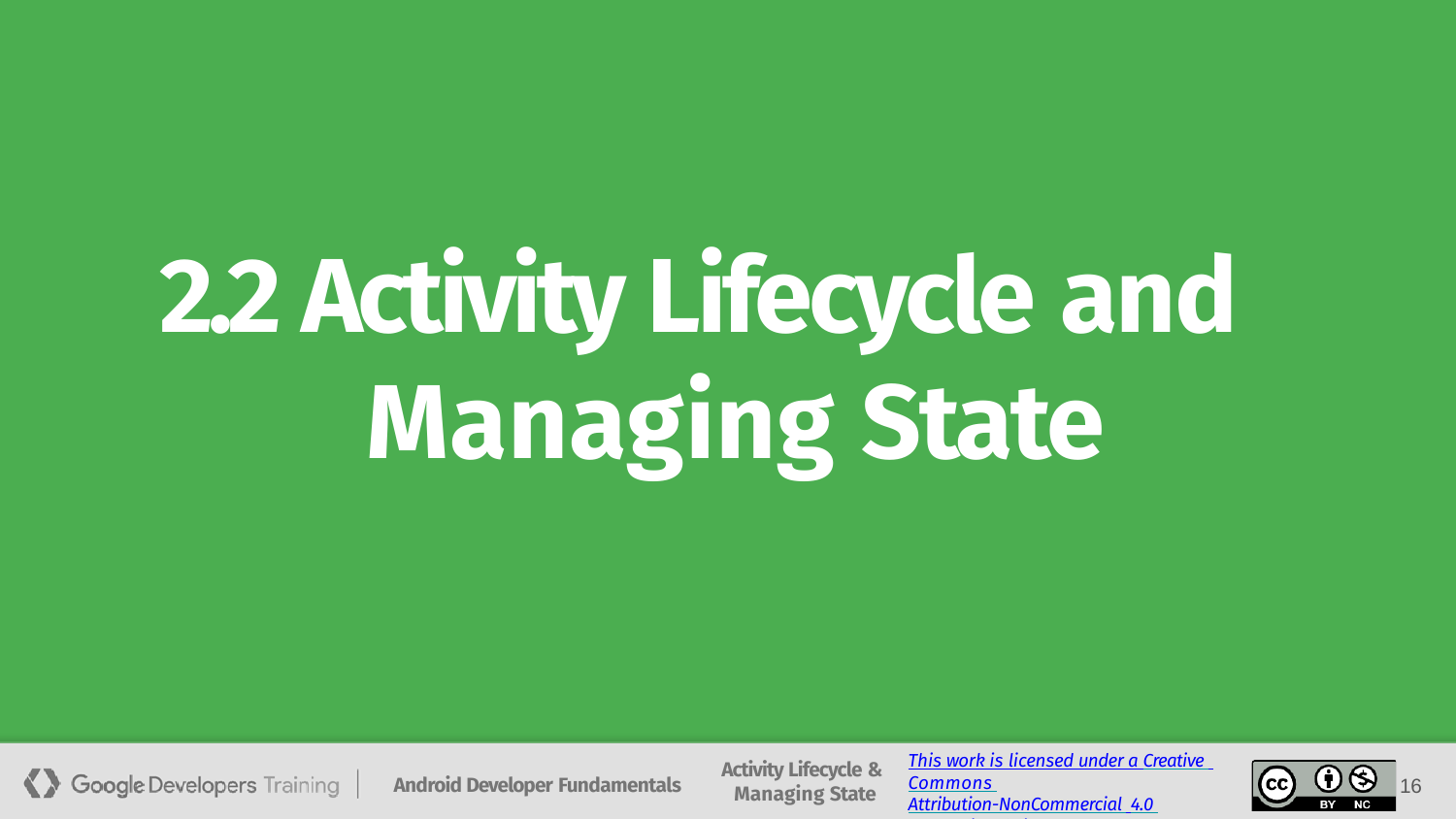

# 2.2 Activity Lifecycle and  Managing State
This work is licensed under a Creative  Commons Attribution-NonCommercial  4.0 International License
Activity Lifecycle &  Managing State
Android Developer Fundamentals
16